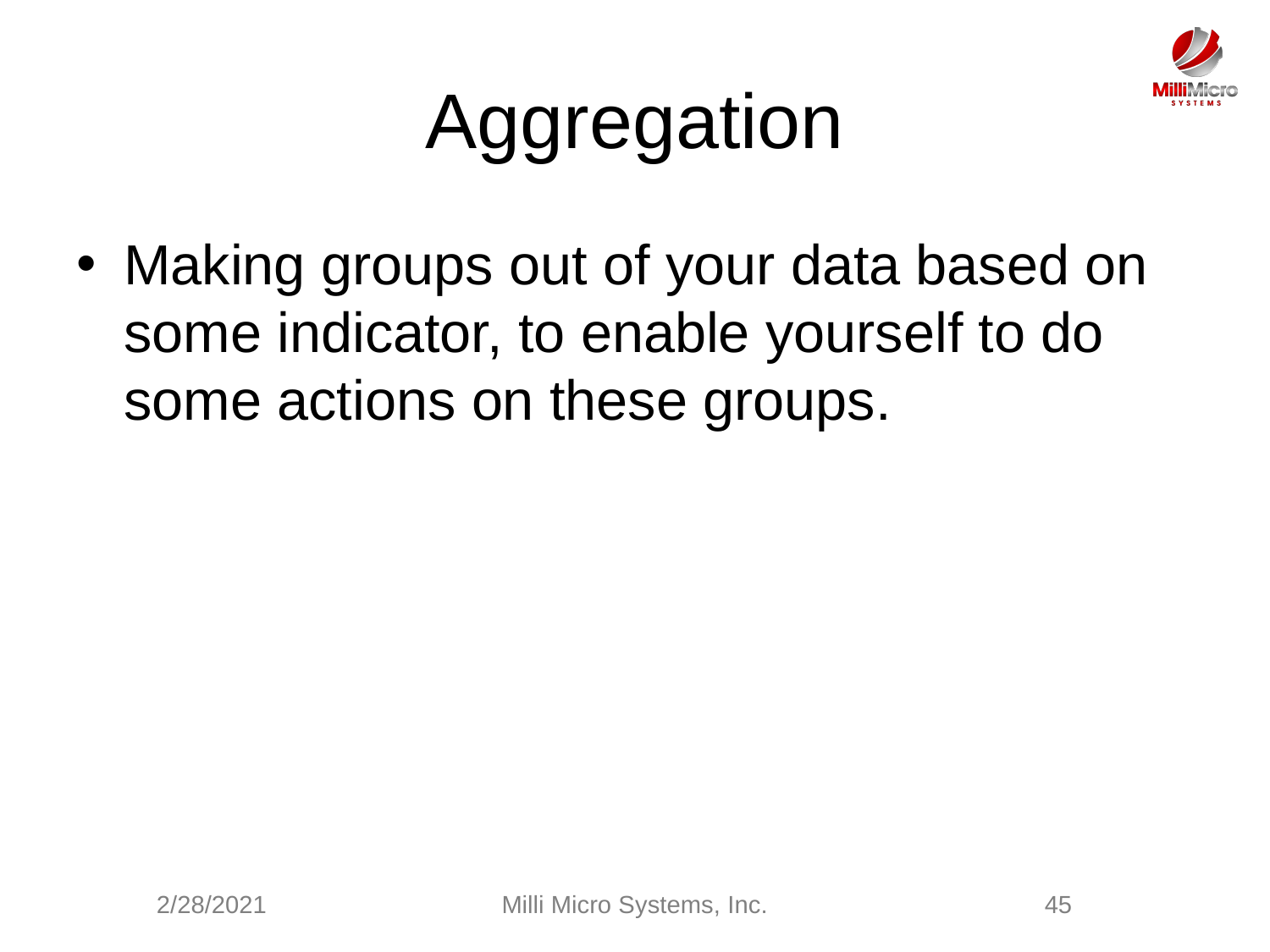

# Aggregation
Making groups out of your data based on some indicator, to enable yourself to do some actions on these groups.

2/28/2021
Milli Micro Systems, Inc.
45